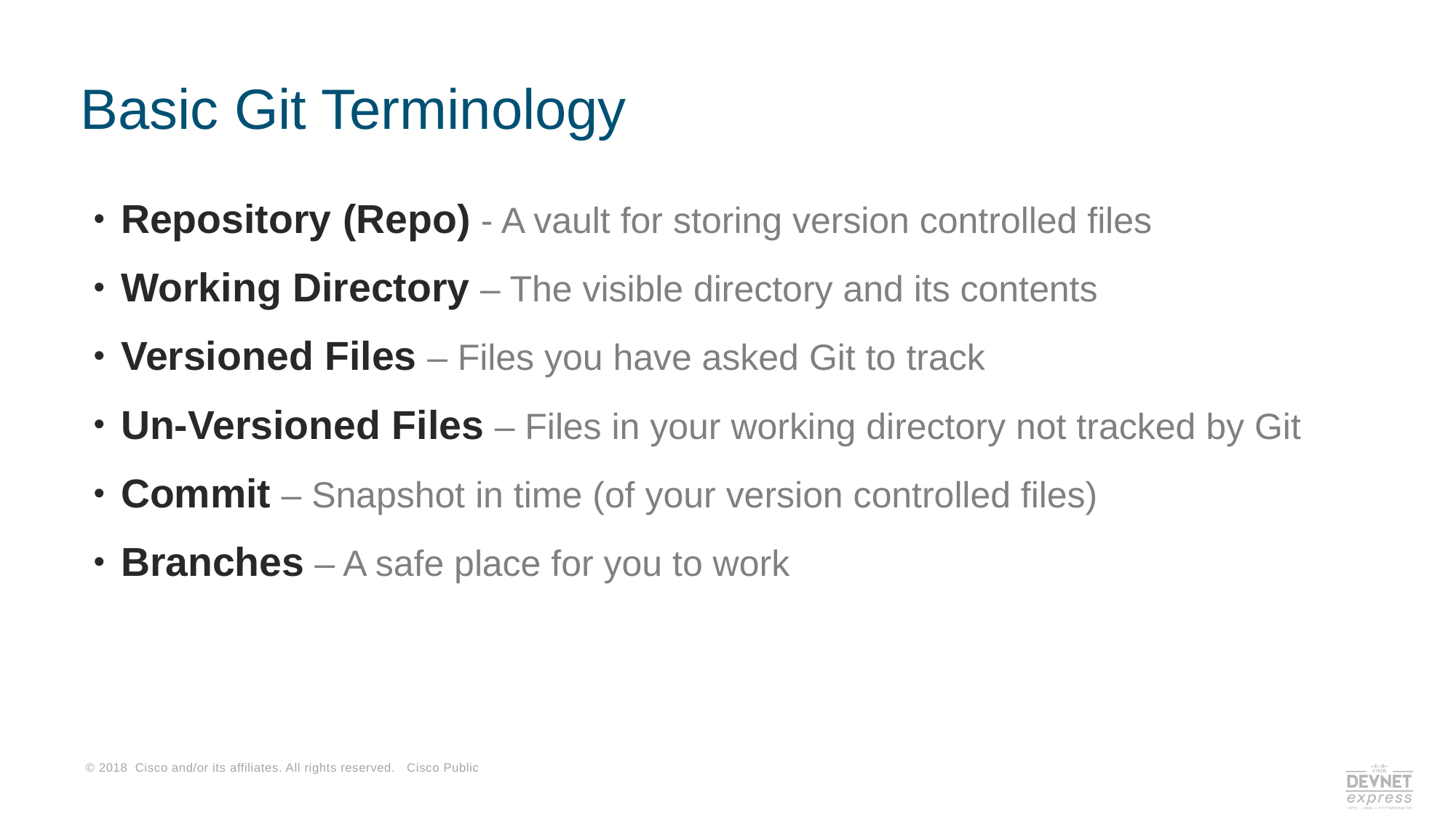

# Basic Git Terminology
Repository (Repo) - A vault for storing version controlled files
Working Directory – The visible directory and its contents
Versioned Files – Files you have asked Git to track
Un-Versioned Files – Files in your working directory not tracked by Git
Commit – Snapshot in time (of your version controlled files)
Branches – A safe place for you to work